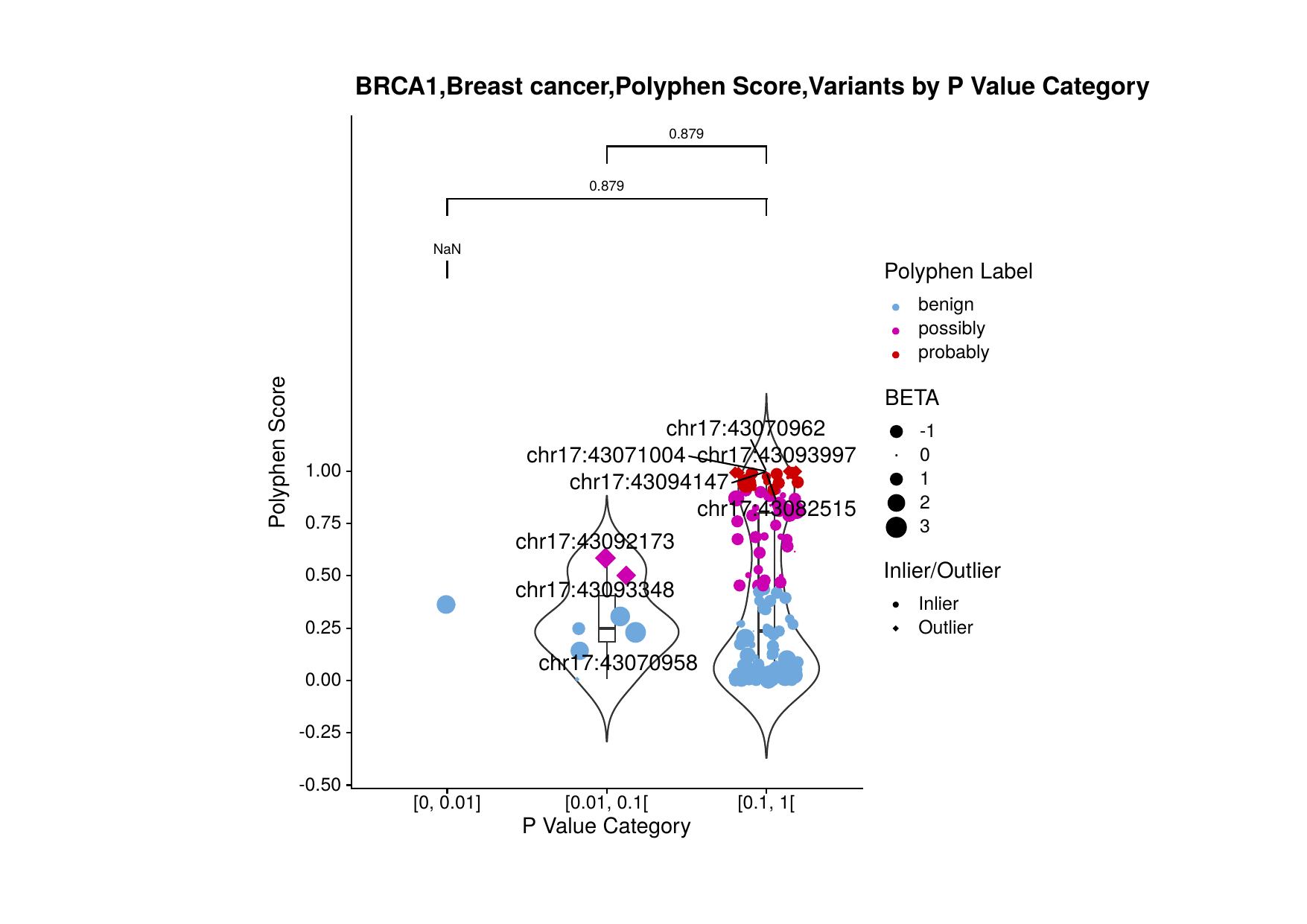

BRCA1,Breast cancer,Polyphen Score,Variants by P Value Category

0.879

0.879

NaN

Polyphen Label
benign

possibly

probably

BETA

chr17:43070962
-1

Polyphen Score
chr17:43093997
chr17:43071004
0

1.00

1

chr17:43094147

2

chr17:43082515

0.75

3

chr17:43092173

Inlier/Outlier

0.50

chr17:43093348

Inlier

Outlier

0.25

chr17:43070958

0.00

-0.25

-0.50

[0, 0.01]
[0.01, 0.1[
[0.1, 1[
P Value Category